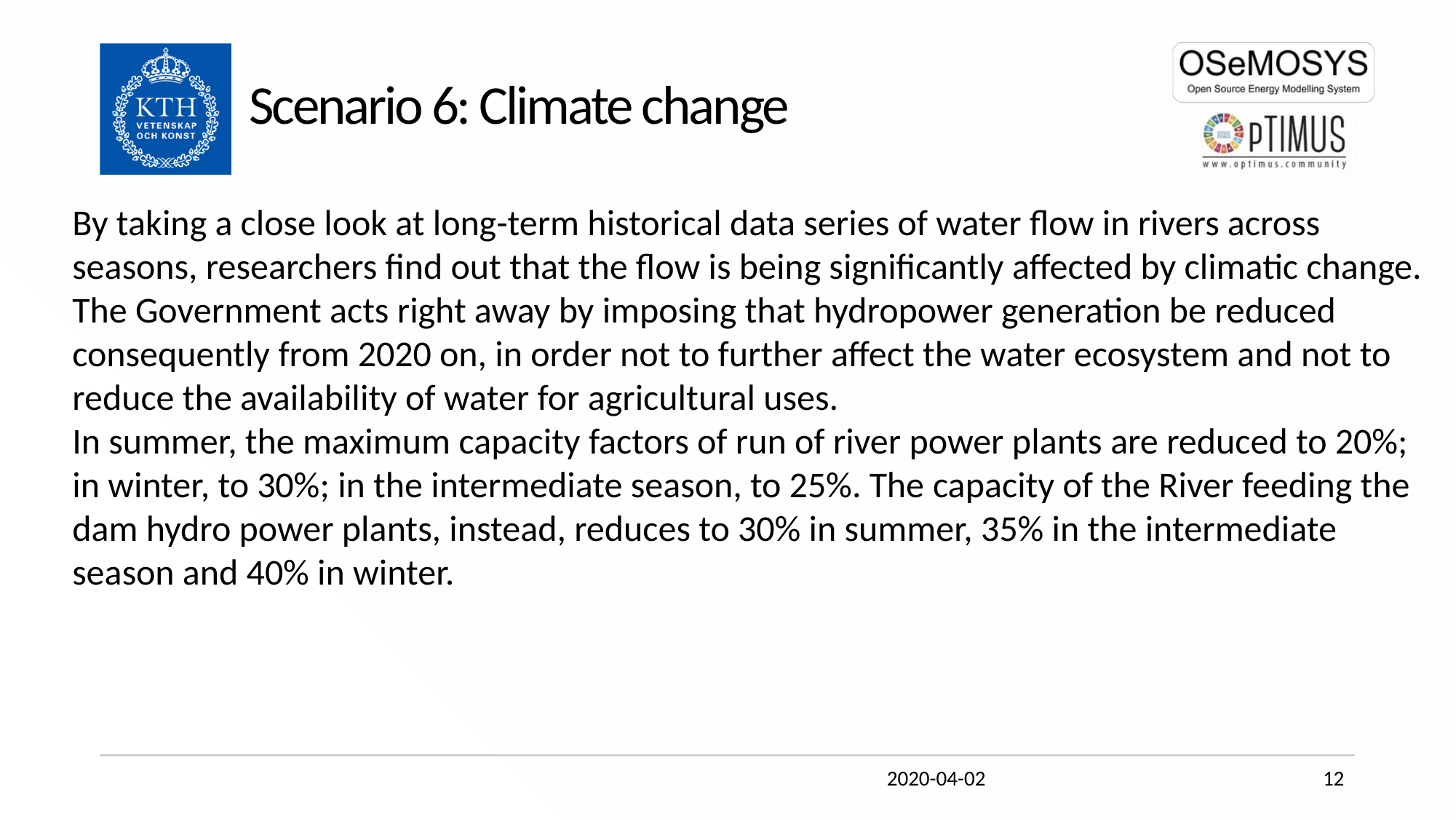

Scenario 6: Climate change
By taking a close look at long-term historical data series of water flow in rivers across seasons, researchers find out that the flow is being significantly affected by climatic change. The Government acts right away by imposing that hydropower generation be reduced consequently from 2020 on, in order not to further affect the water ecosystem and not to reduce the availability of water for agricultural uses.
In summer, the maximum capacity factors of run of river power plants are reduced to 20%; in winter, to 30%; in the intermediate season, to 25%. The capacity of the River feeding the dam hydro power plants, instead, reduces to 30% in summer, 35% in the intermediate season and 40% in winter.

2020-04-02
12